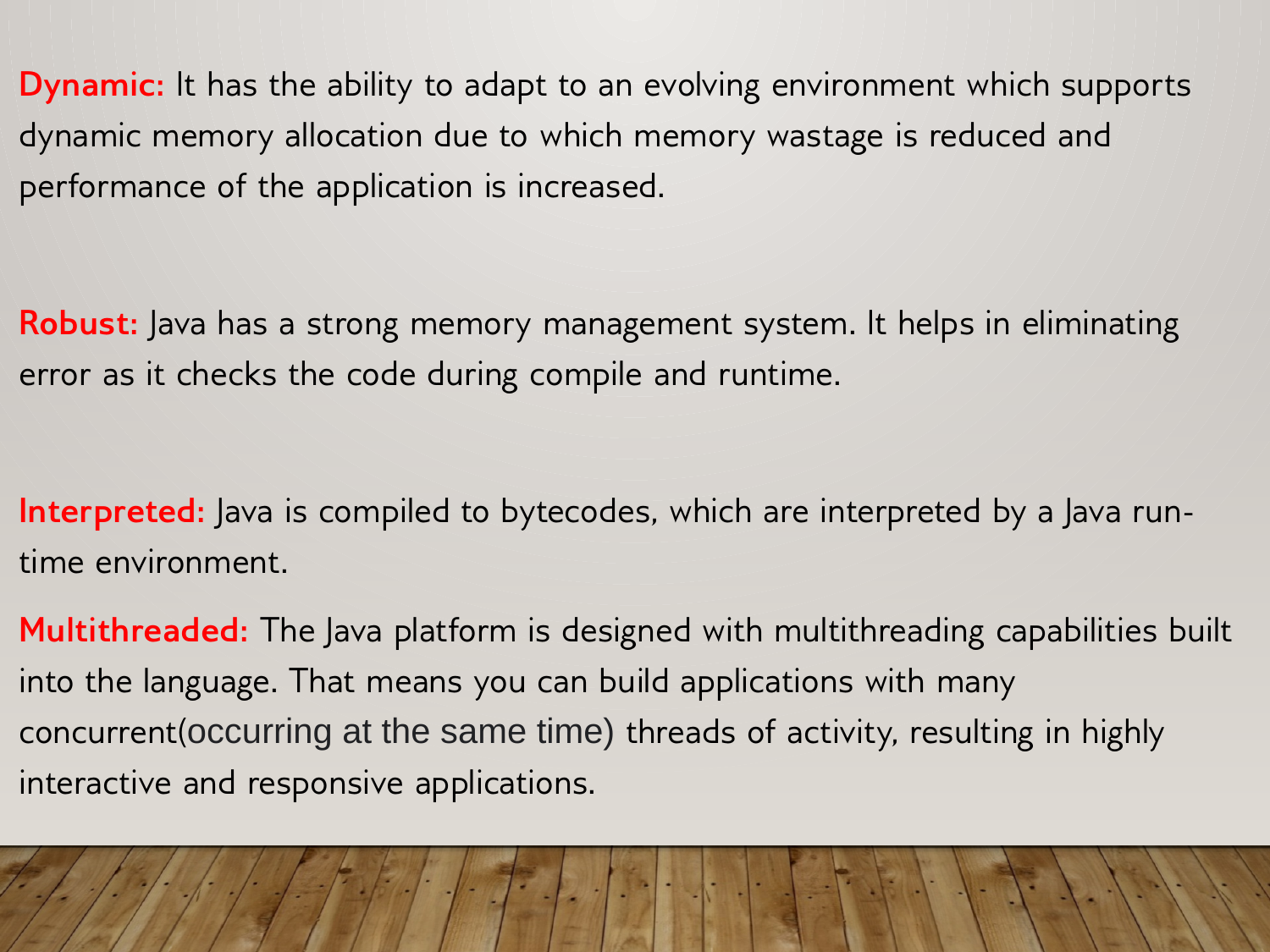

Dynamic: It has the ability to adapt to an evolving environment which supports dynamic memory allocation due to which memory wastage is reduced and performance of the application is increased.

Robust: Java has a strong memory management system. It helps in eliminating error as it checks the code during compile and runtime.

Interpreted: Java is compiled to bytecodes, which are interpreted by a Java run-time environment.
Multithreaded: The Java platform is designed with multithreading capabilities built into the language. That means you can build applications with many concurrent(occurring at the same time) threads of activity, resulting in highly interactive and responsive applications.